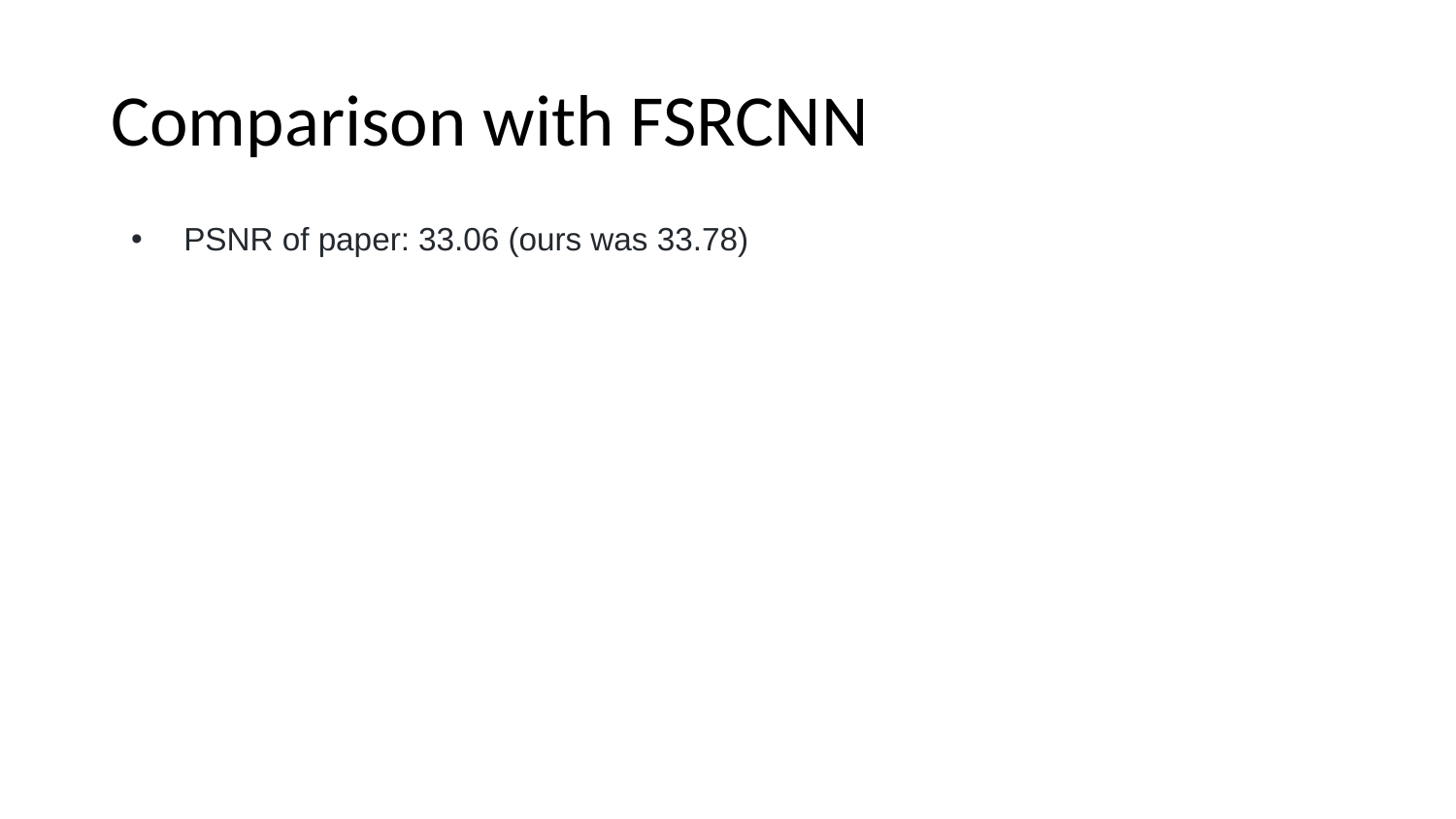

# Comparison with FSRCNN
PSNR of paper: 33.06 (ours was 33.78)